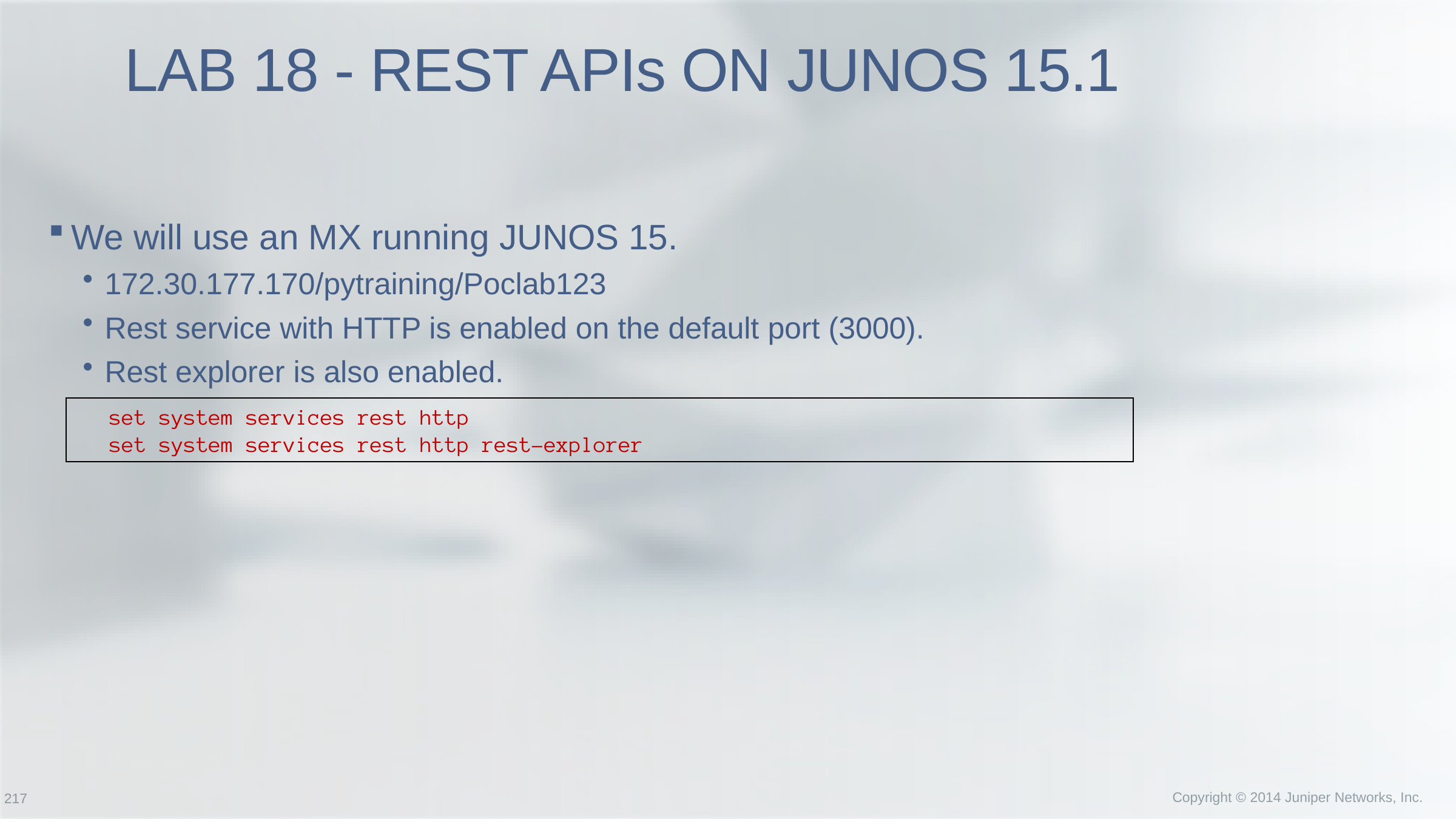

# LAB 18 - REST APIs ON JUNOS 15.1
We will use an MX running JUNOS 15.
172.30.177.170/pytraining/Poclab123
Rest service with HTTP is enabled on the default port (3000).
Rest explorer is also enabled.

set system services rest http
set system services rest http rest-explorer